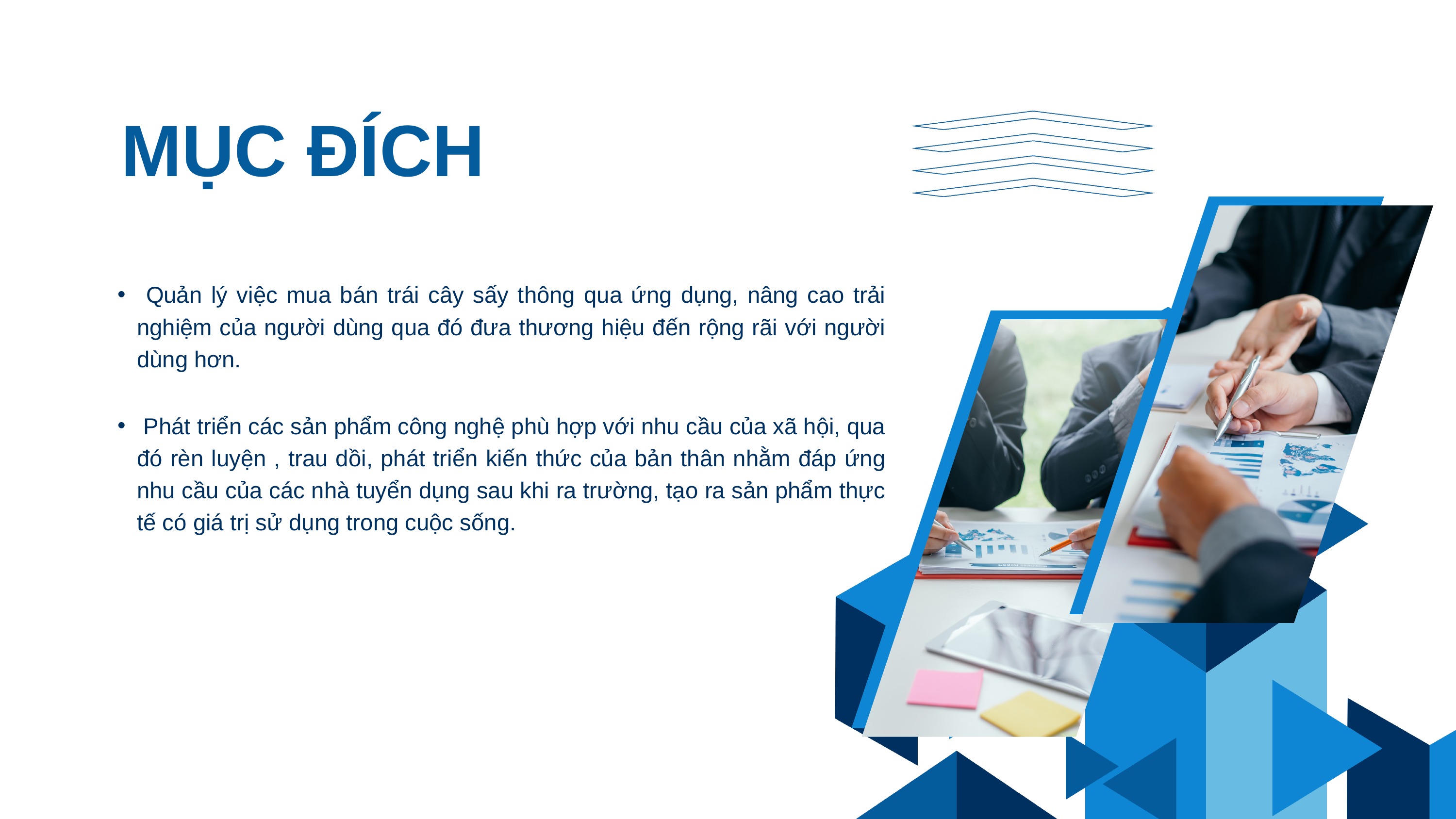

MỤC ĐÍCH

 Quản lý việc mua bán trái cây sấy thông qua ứng dụng, nâng cao trải nghiệm của người dùng qua đó đưa thương hiệu đến rộng rãi với người dùng hơn.

 Phát triển các sản phẩm công nghệ phù hợp với nhu cầu của xã hội, qua đó rèn luyện , trau dồi, phát triển kiến thức của bản thân nhằm đáp ứng nhu cầu của các nhà tuyển dụng sau khi ra trường, tạo ra sản phẩm thực tế có giá trị sử dụng trong cuộc sống.